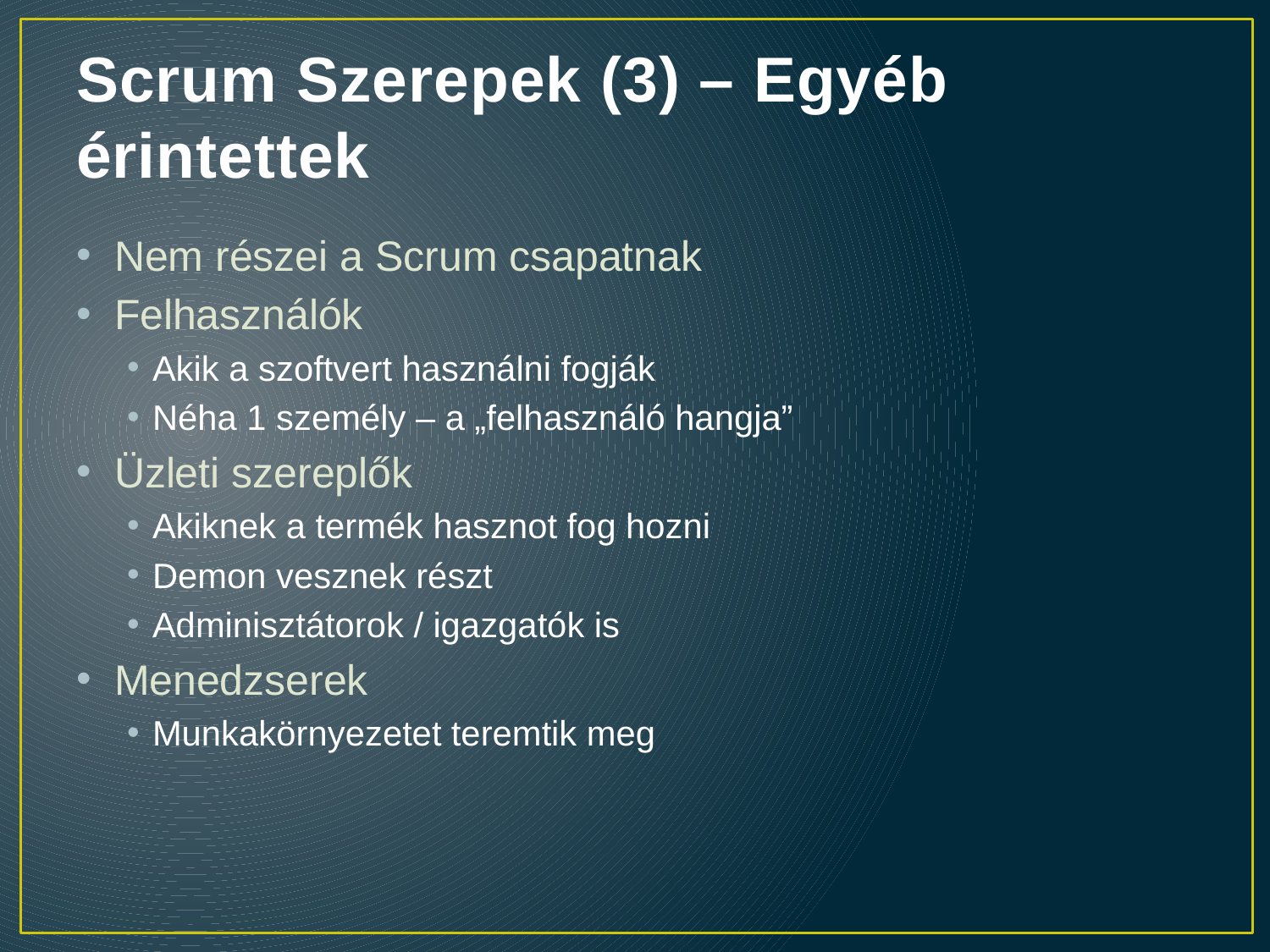

# Scrum Szerepek (3) – Egyéb érintettek
Nem részei a Scrum csapatnak
Felhasználók
Akik a szoftvert használni fogják
Néha 1 személy – a „felhasználó hangja”
Üzleti szereplők
Akiknek a termék hasznot fog hozni
Demon vesznek részt
Adminisztátorok / igazgatók is
Menedzserek
Munkakörnyezetet teremtik meg